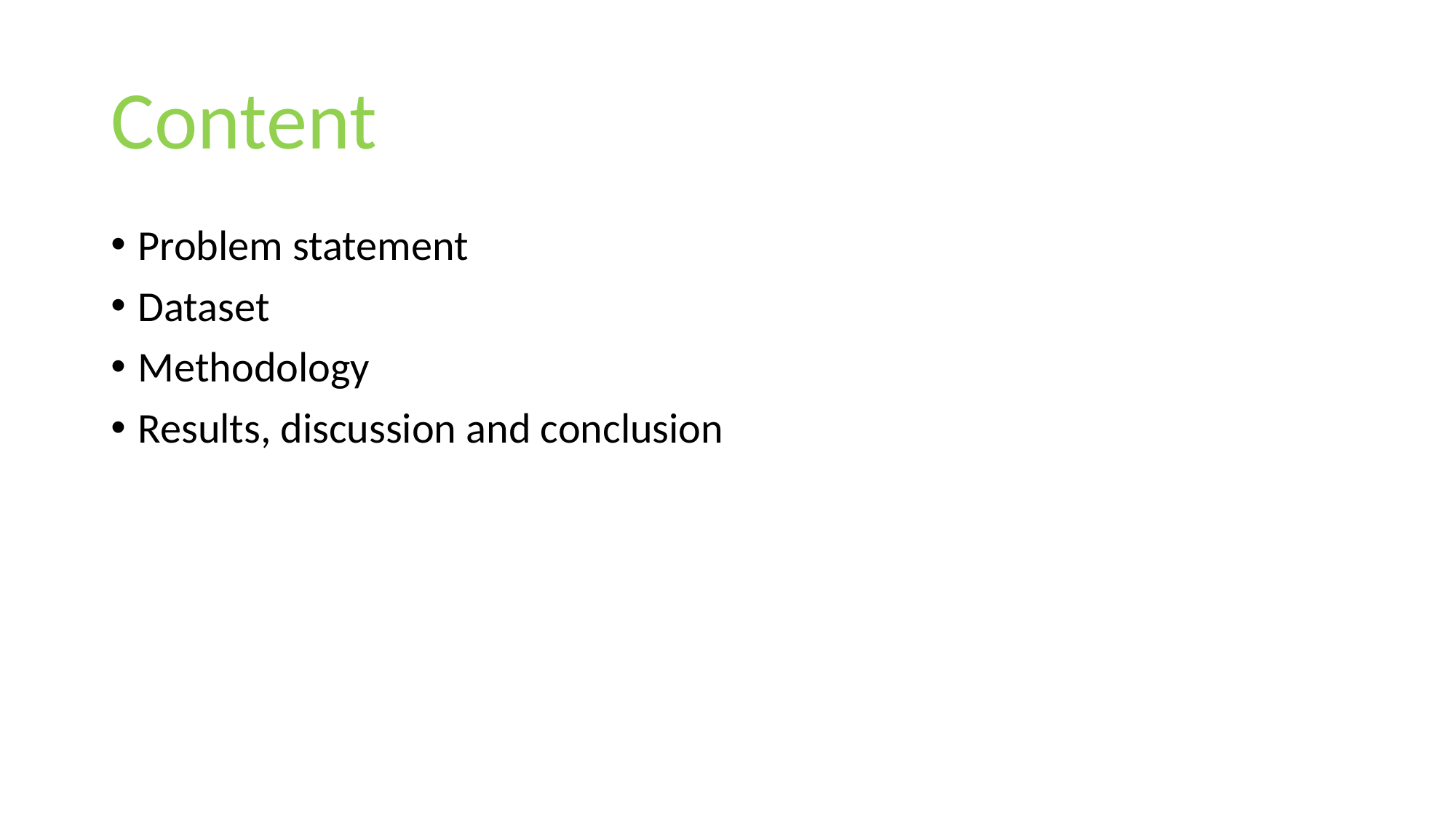

# Content
Problem statement
Dataset
Methodology
Results, discussion and conclusion